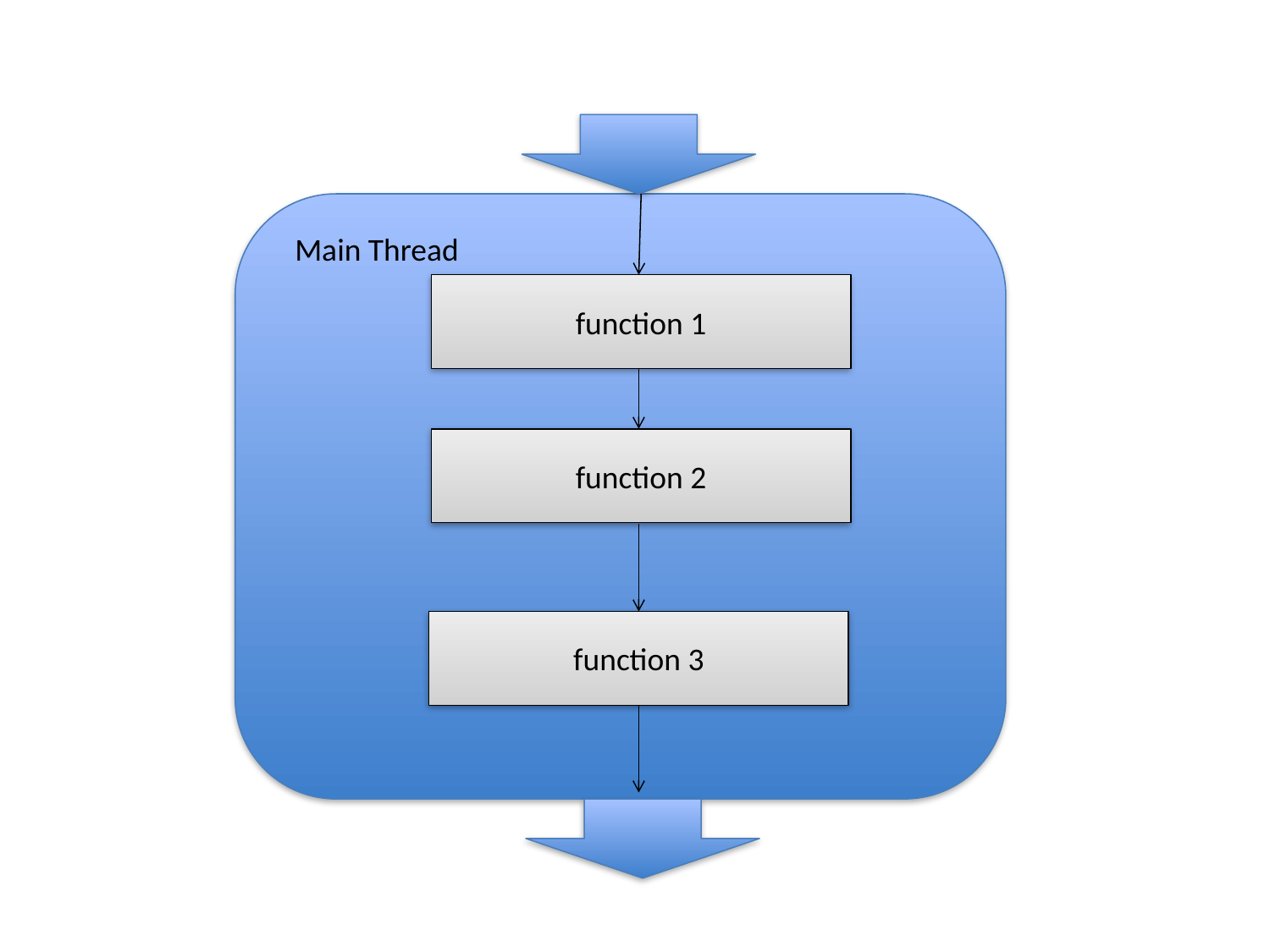

Main Thread
function 1
function 2
function 3